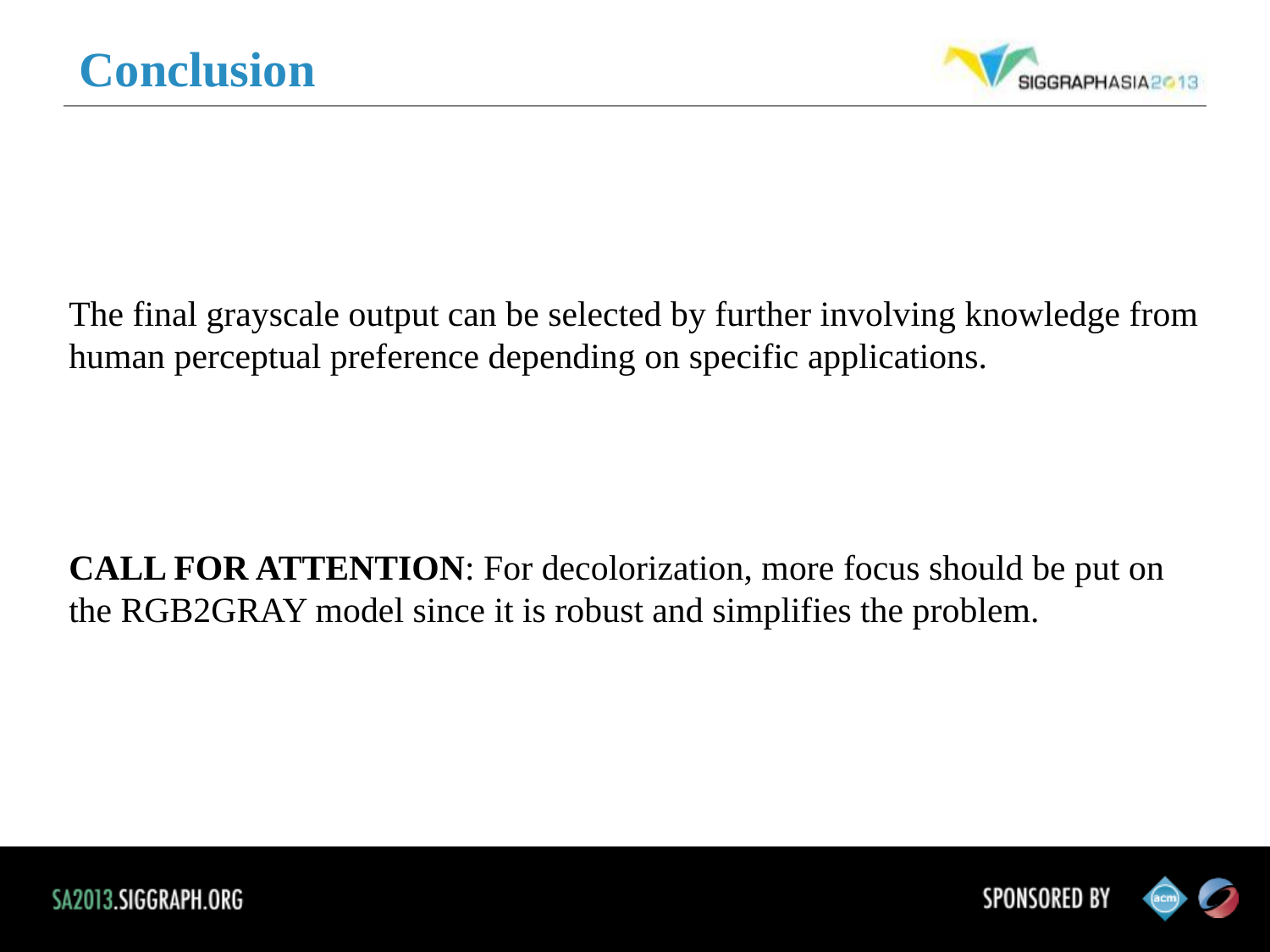

Conclusion
The final grayscale output can be selected by further involving knowledge from human perceptual preference depending on specific applications.
CALL FOR ATTENTION: For decolorization, more focus should be put on the RGB2GRAY model since it is robust and simplifies the problem.